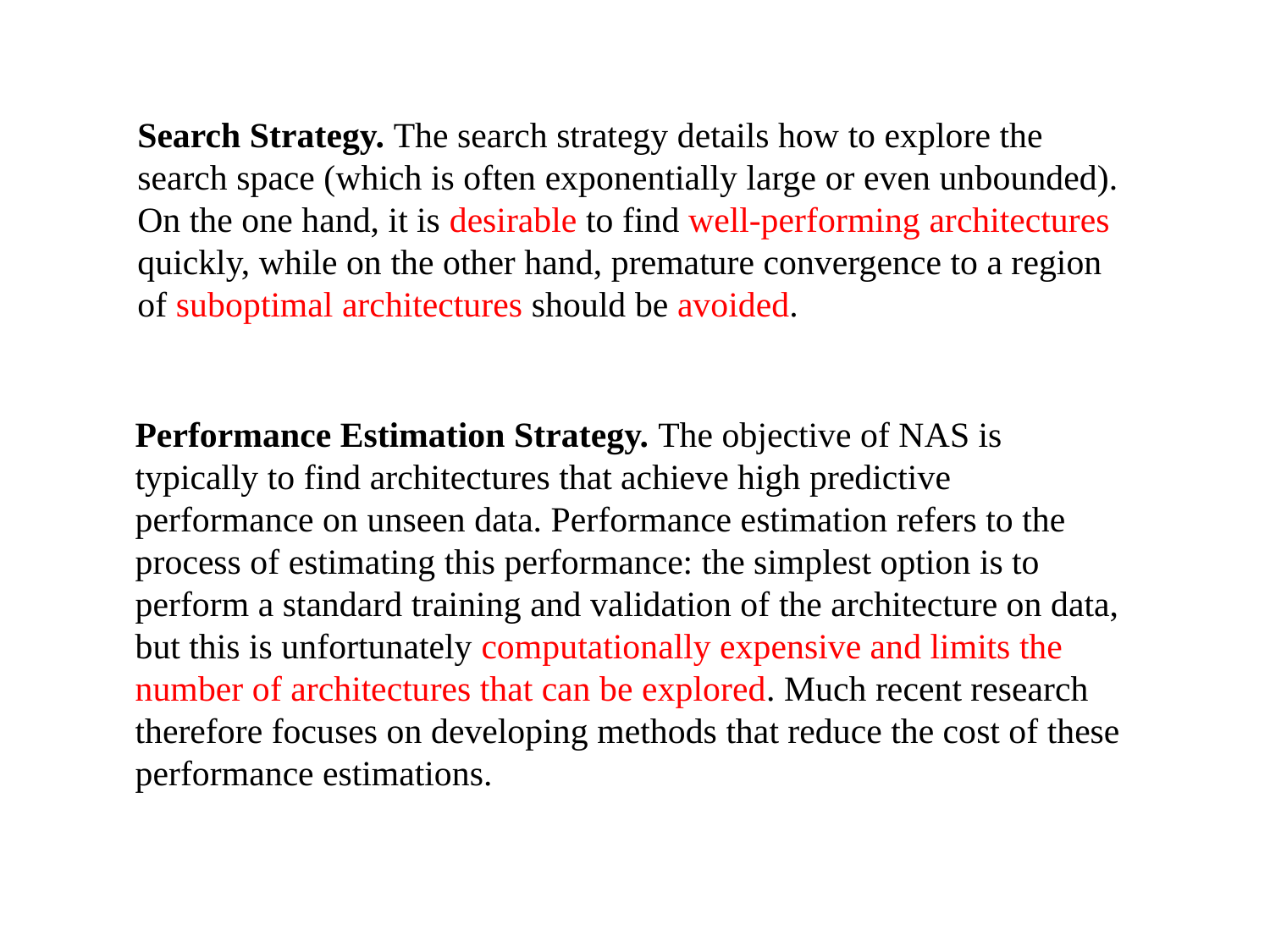

Search Strategy. The search strategy details how to explore the search space (which is often exponentially large or even unbounded). On the one hand, it is desirable to find well-performing architectures quickly, while on the other hand, premature convergence to a region of suboptimal architectures should be avoided.
Performance Estimation Strategy. The objective of NAS is typically to find architectures that achieve high predictive performance on unseen data. Performance estimation refers to the process of estimating this performance: the simplest option is to perform a standard training and validation of the architecture on data, but this is unfortunately computationally expensive and limits the number of architectures that can be explored. Much recent research therefore focuses on developing methods that reduce the cost of these performance estimations.